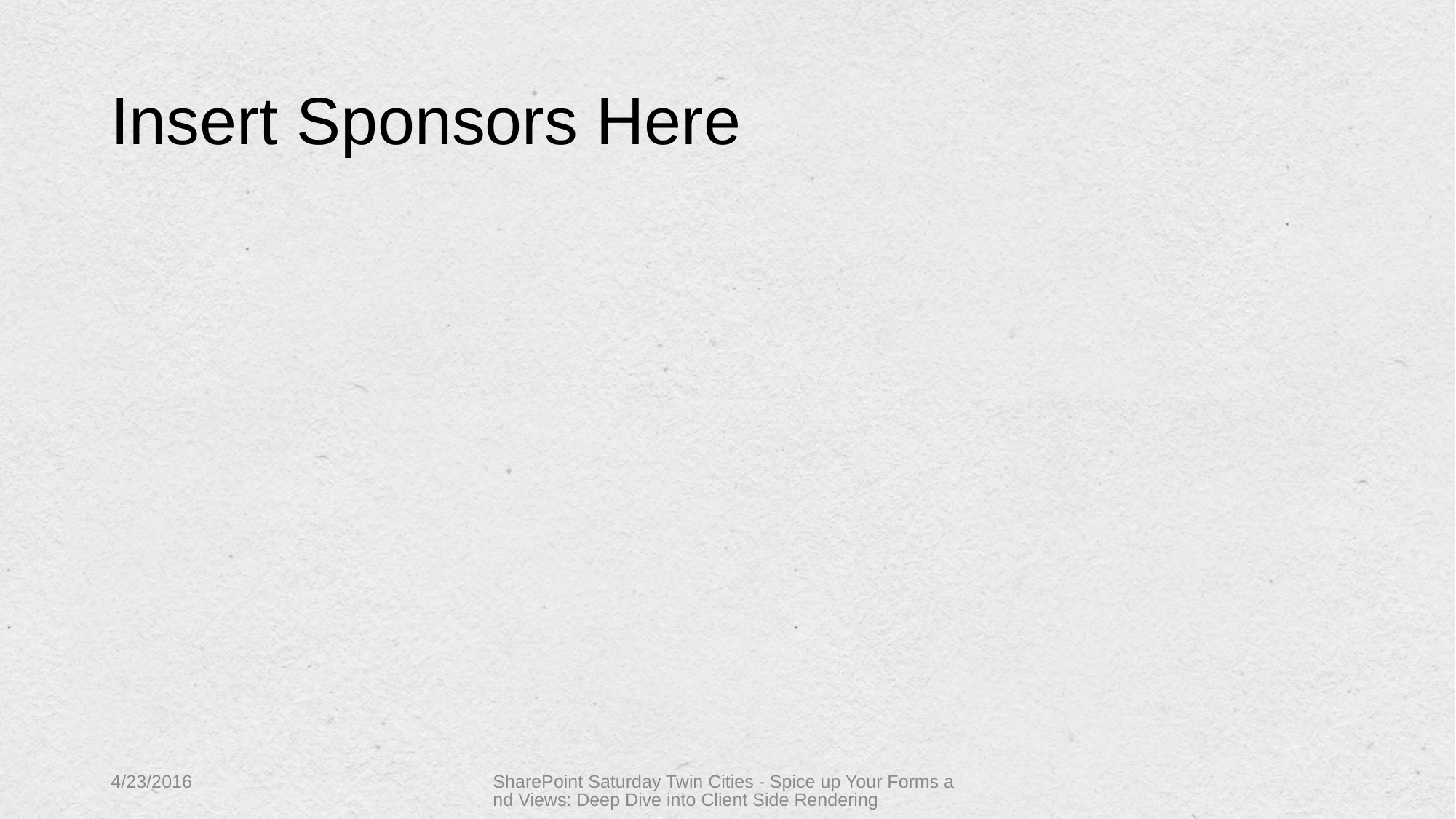

# Insert Sponsors Here
4/23/2016
SharePoint Saturday Twin Cities - Spice up Your Forms and Views: Deep Dive into Client Side Rendering